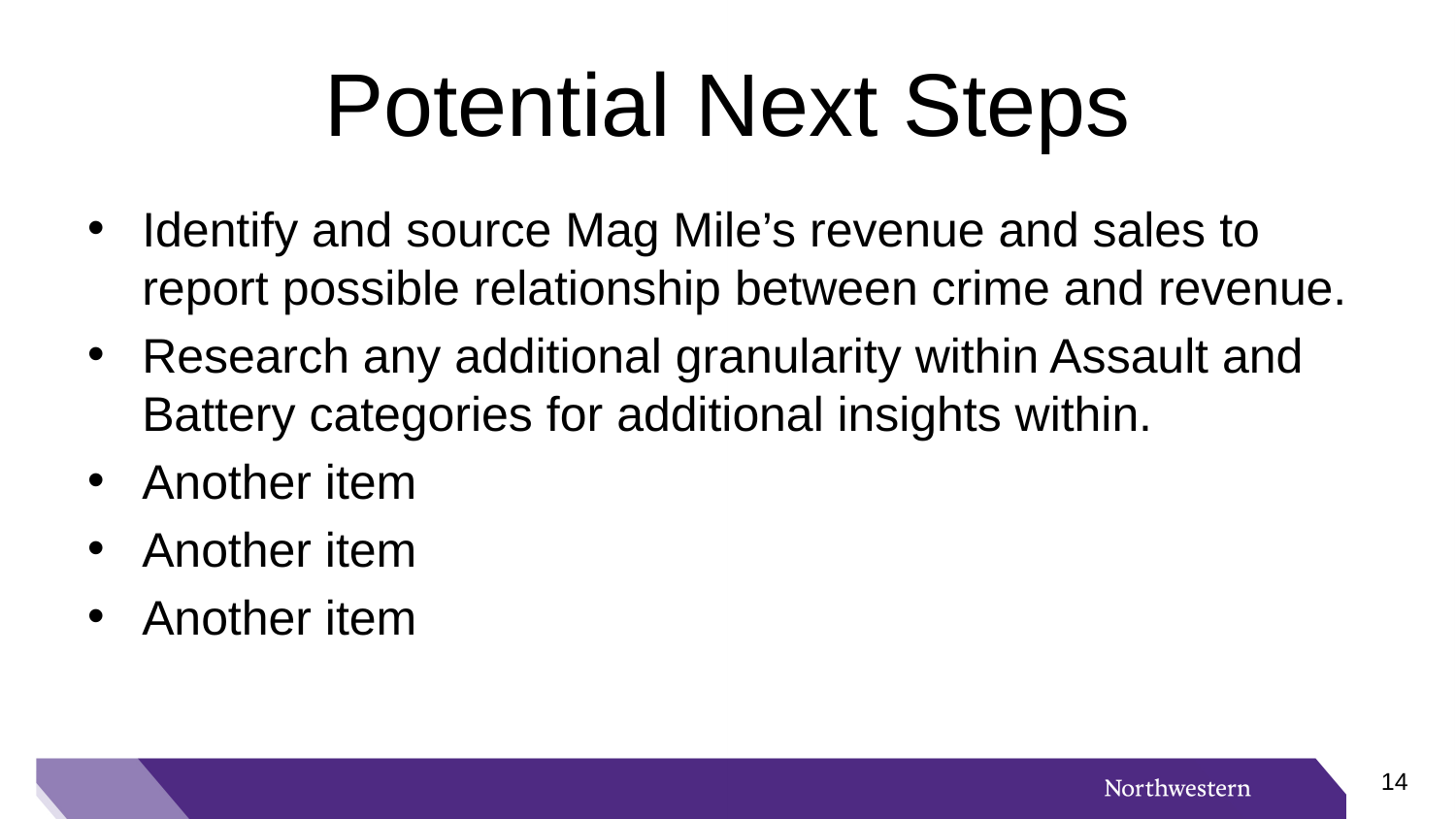

# Potential Next Steps
Identify and source Mag Mile’s revenue and sales to report possible relationship between crime and revenue.
Research any additional granularity within Assault and Battery categories for additional insights within.
Another item
Another item
Another item

14